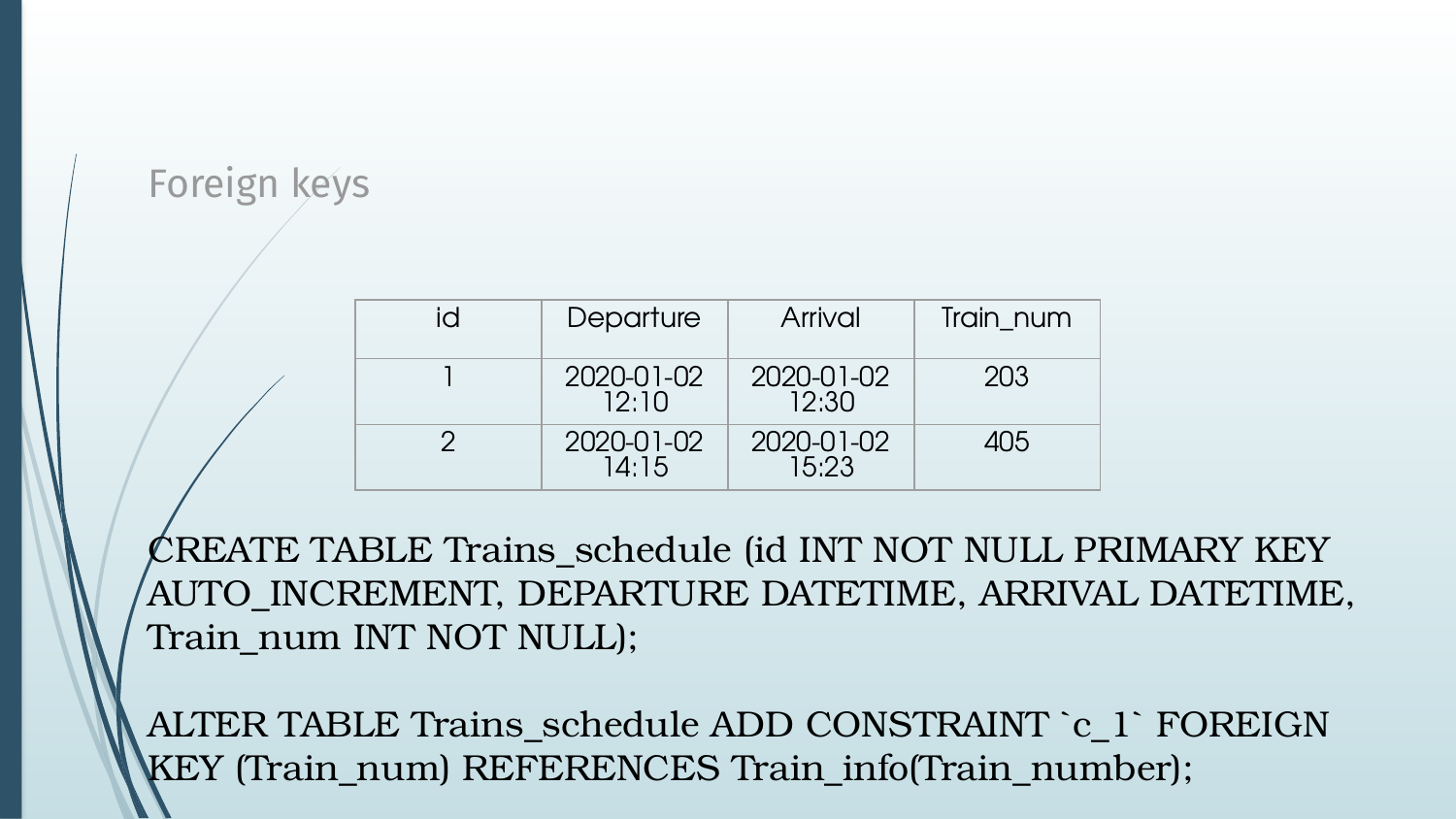

# Foreign keys
| id | Departure | Arrival | Train\_num |
| --- | --- | --- | --- |
| 1 | 2020-01-02 12:10 | 2020-01-02 12:30 | 203 |
| 2 | 2020-01-02 14:15 | 2020-01-02 15:23 | 405 |
CREATE TABLE Trains_schedule (id INT NOT NULL PRIMARY KEY AUTO_INCREMENT, DEPARTURE DATETIME, ARRIVAL DATETIME, Train_num INT NOT NULL);

ALTER TABLE Trains_schedule ADD CONSTRAINT `c_1` FOREIGN KEY (Train_num) REFERENCES Train_info(Train_number);